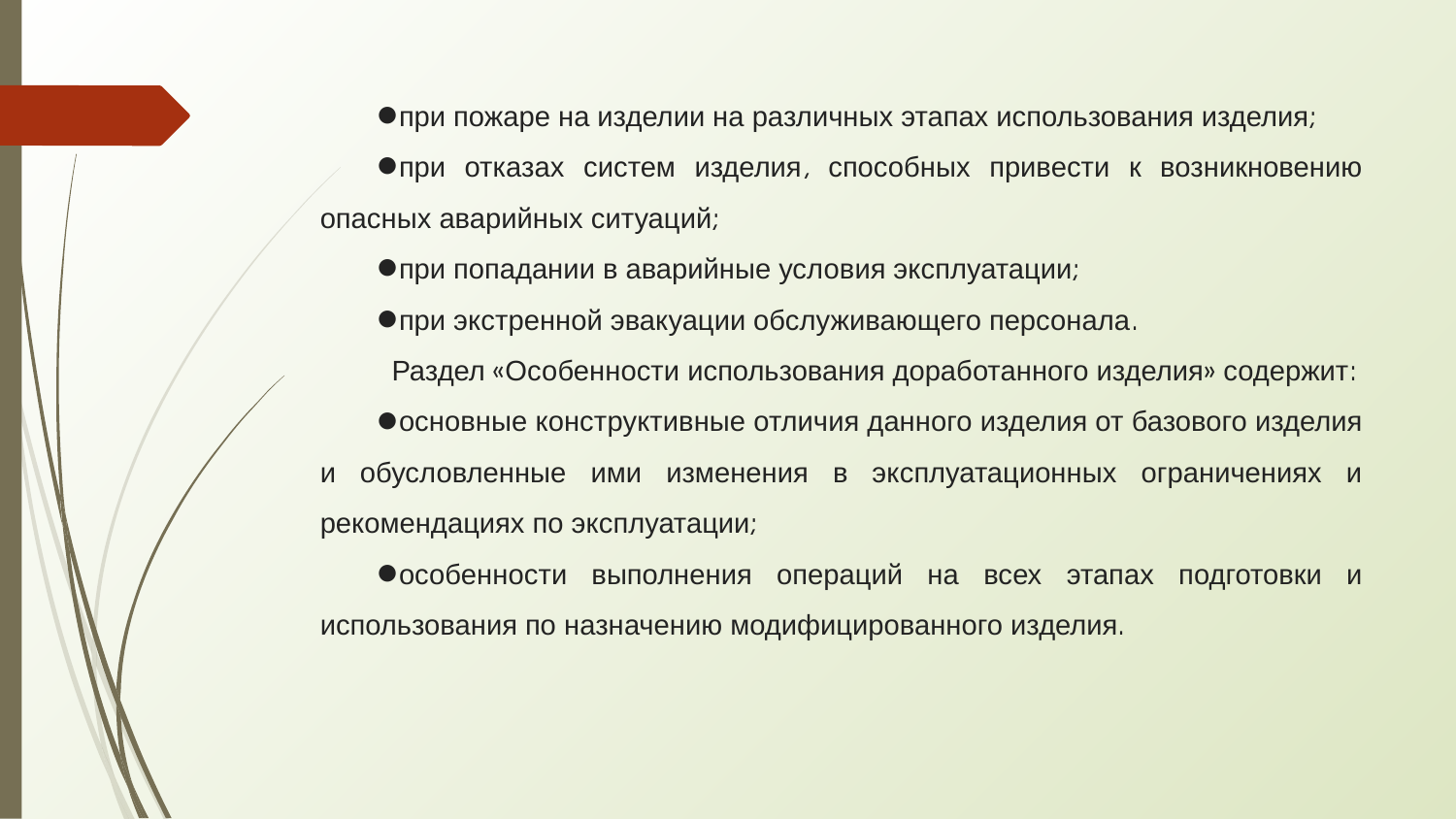

при пожаре на изделии на различных этапах использования изделия;
при отказах систем изделия, способных привести к возникновению опасных аварийных ситуаций;
при попадании в аварийные условия эксплуатации;
при экстренной эвакуации обслуживающего персонала.
Раздел «Особенности использования доработанного изделия» содержит:
основные конструктивные отличия данного изделия от базового изделия и обусловленные ими изменения в эксплуатационных ограничениях и рекомендациях по эксплуатации;
особенности выполнения операций на всех этапах подготовки и использования по назначению модифицированного изделия.